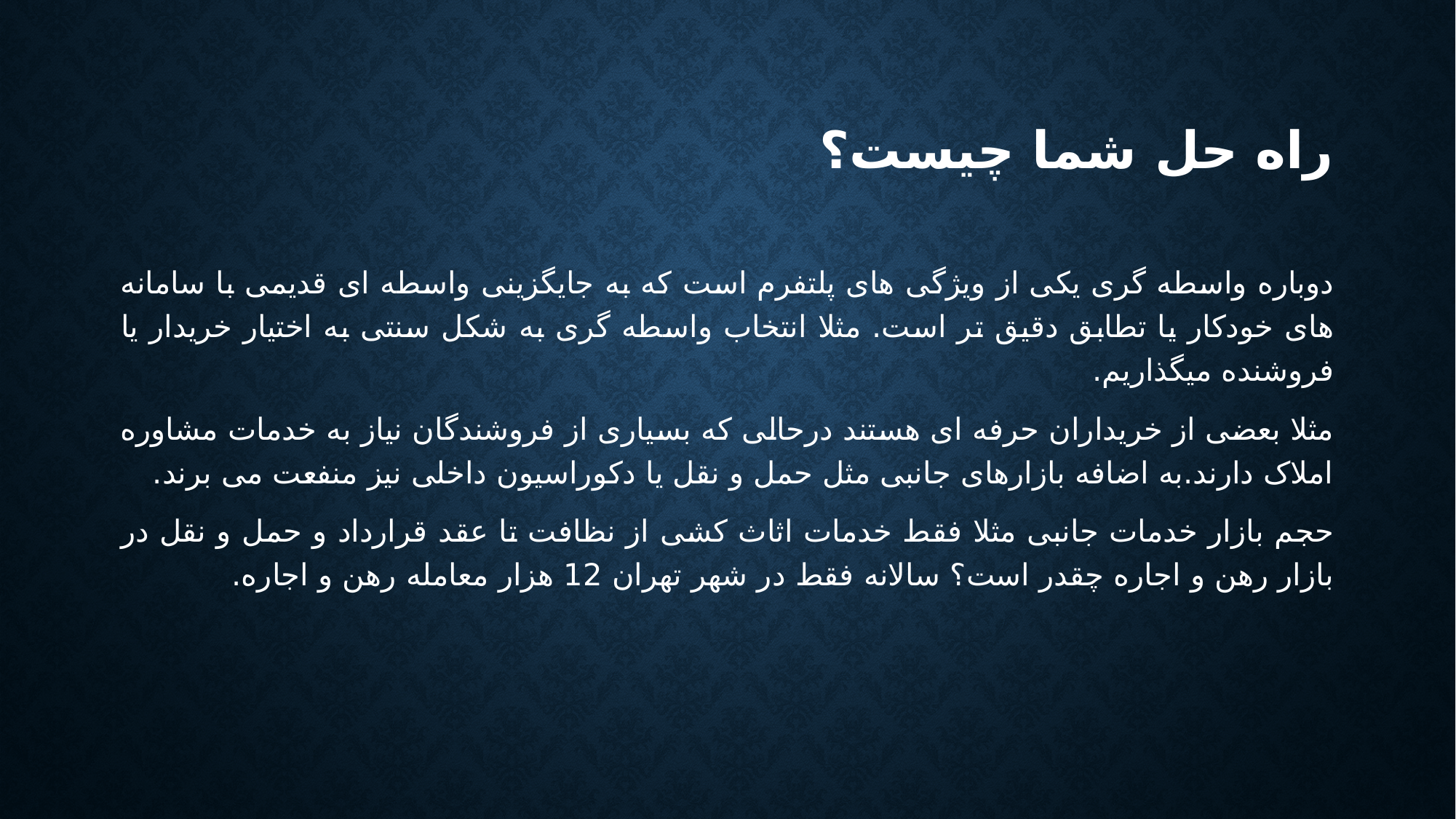

# راه حل شما چیست؟
دوباره واسطه گری یکی از ویژگی های پلتفرم است که به جایگزینی واسطه ای قدیمی با سامانه های خودکار یا تطابق دقیق تر است. مثلا انتخاب واسطه گری به شکل سنتی به اختیار خریدار یا فروشنده میگذاریم.
مثلا بعضی از خریداران حرفه ای هستند درحالی که بسیاری از فروشندگان نیاز به خدمات مشاوره املاک دارند.به اضافه بازارهای جانبی مثل حمل و نقل یا دکوراسیون داخلی نیز منفعت می برند.
حجم بازار خدمات جانبی مثلا فقط خدمات اثاث کشی از نظافت تا عقد قرارداد و حمل و نقل در بازار رهن و اجاره چقدر است؟ سالانه فقط در شهر تهران 12 هزار معامله رهن و اجاره.